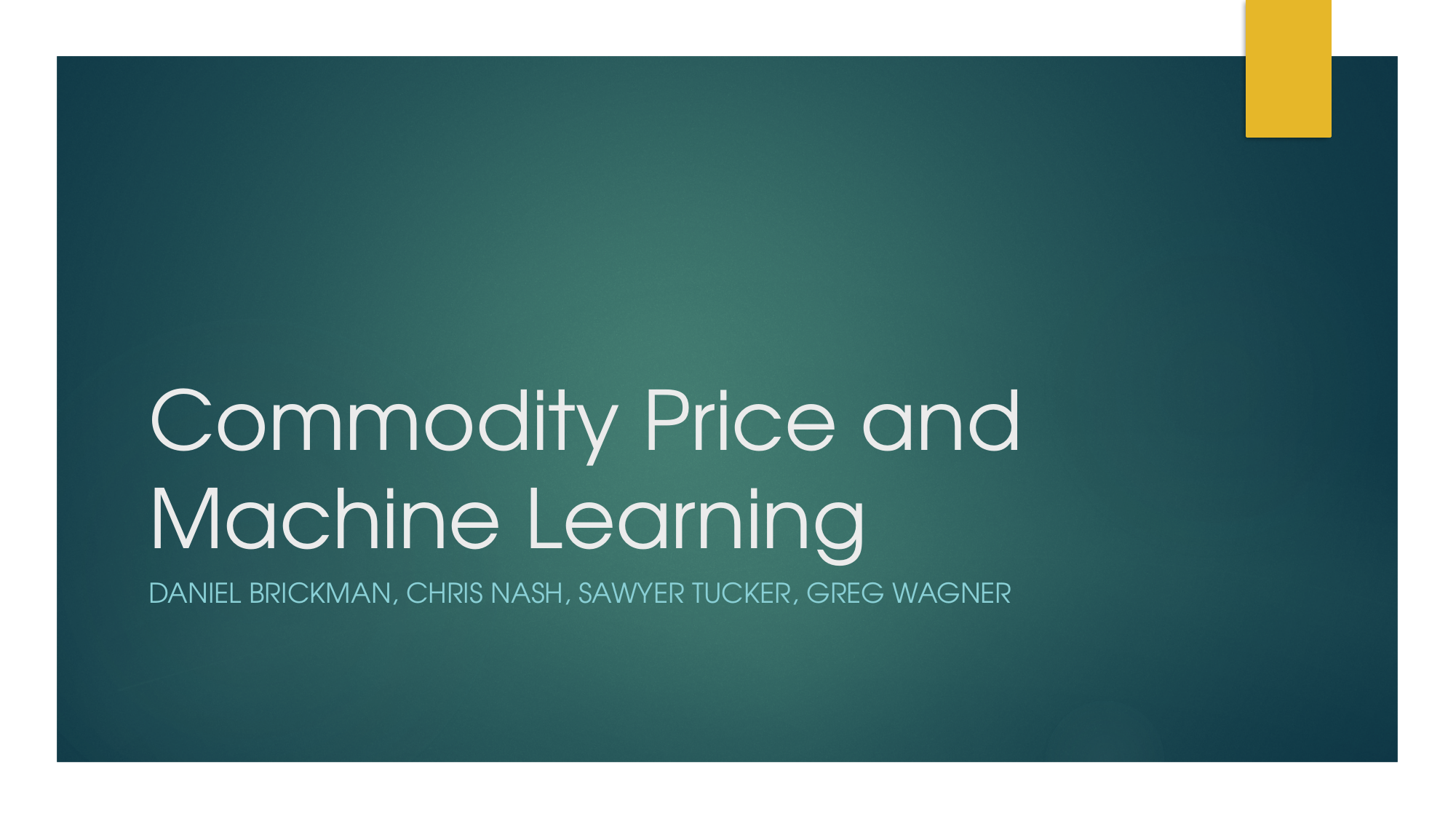

# Commodity Price and Machine Learning
Daniel Brickman, Chris Nash, Sawyer Tucker, Greg Wagner